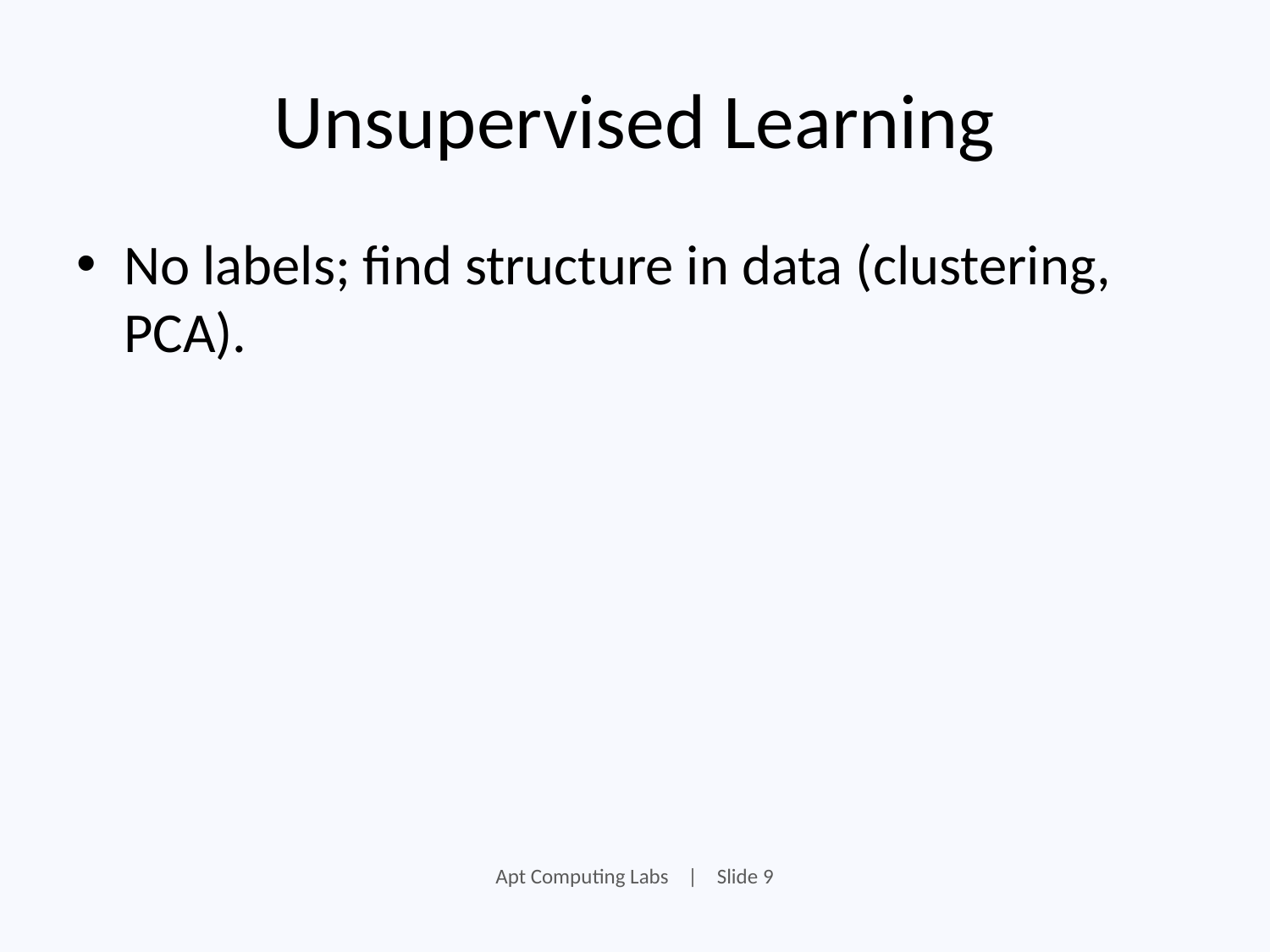

# Unsupervised Learning
No labels; find structure in data (clustering, PCA).
Apt Computing Labs    |    Slide 9